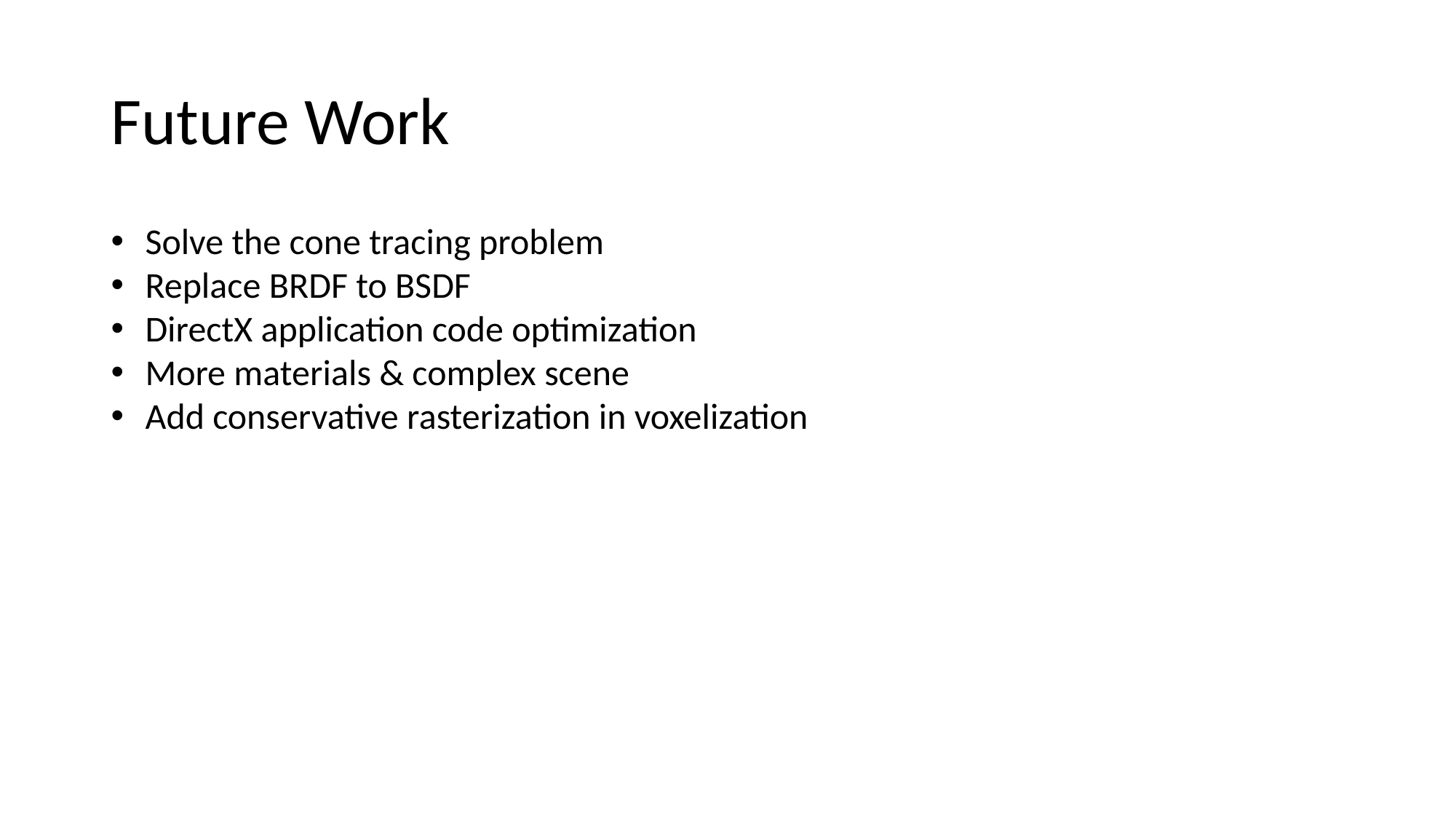

# Future Work
Solve the cone tracing problem
Replace BRDF to BSDF
DirectX application code optimization
More materials & complex scene
Add conservative rasterization in voxelization